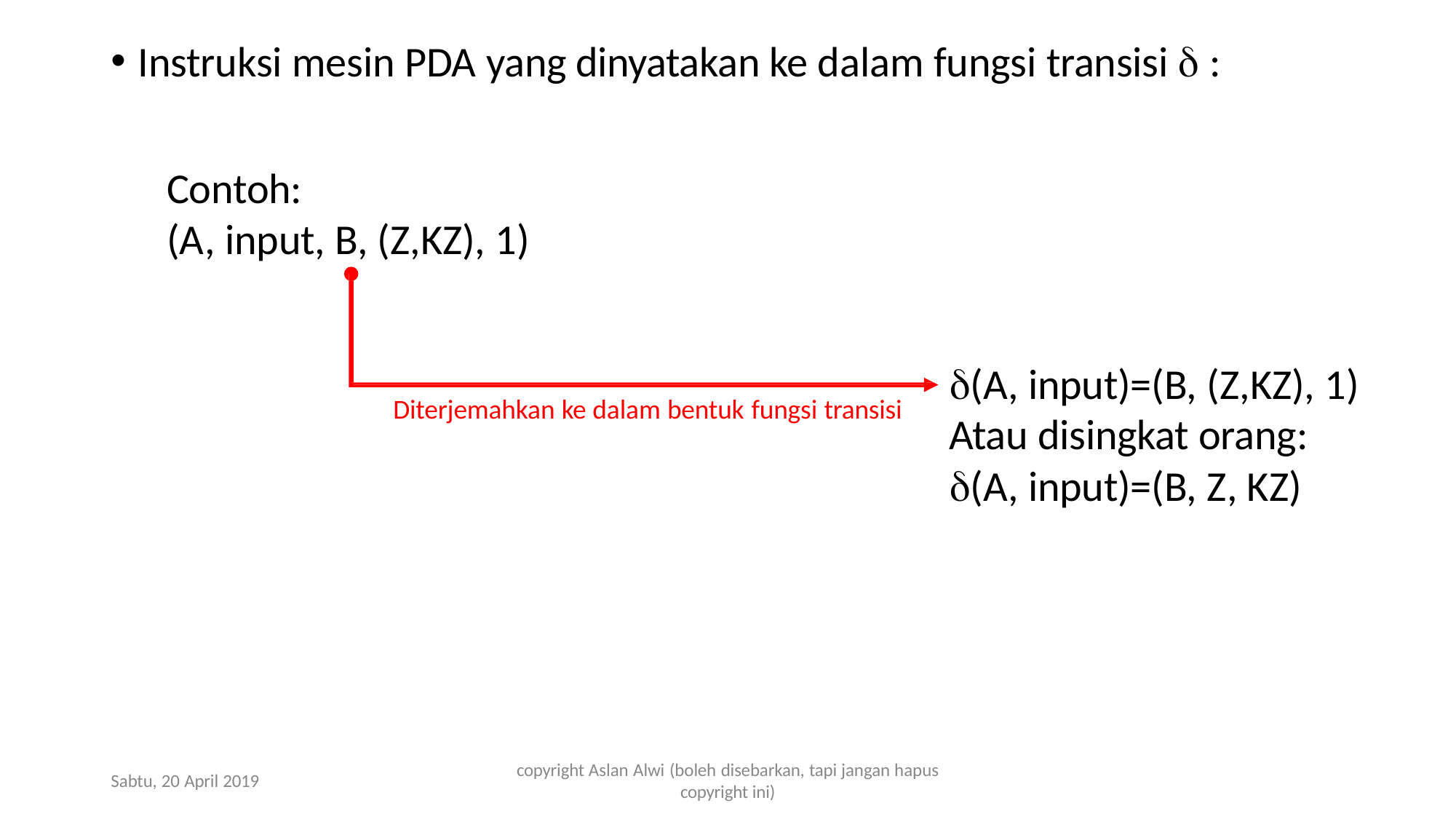

Instruksi mesin PDA yang dinyatakan ke dalam fungsi transisi δ :

Contoh:
(A, input, B, (Z,KZ), 1)

δ(A, input)=(B, (Z,KZ), 1)
Atau disingkat orang:
δ(A, input)=(B, Z, KZ)
Diterjemahkan ke dalam bentuk fungsi transisi
copyright Aslan Alwi (boleh disebarkan, tapi jangan hapus
copyright ini)
Sabtu, 20 April 2019